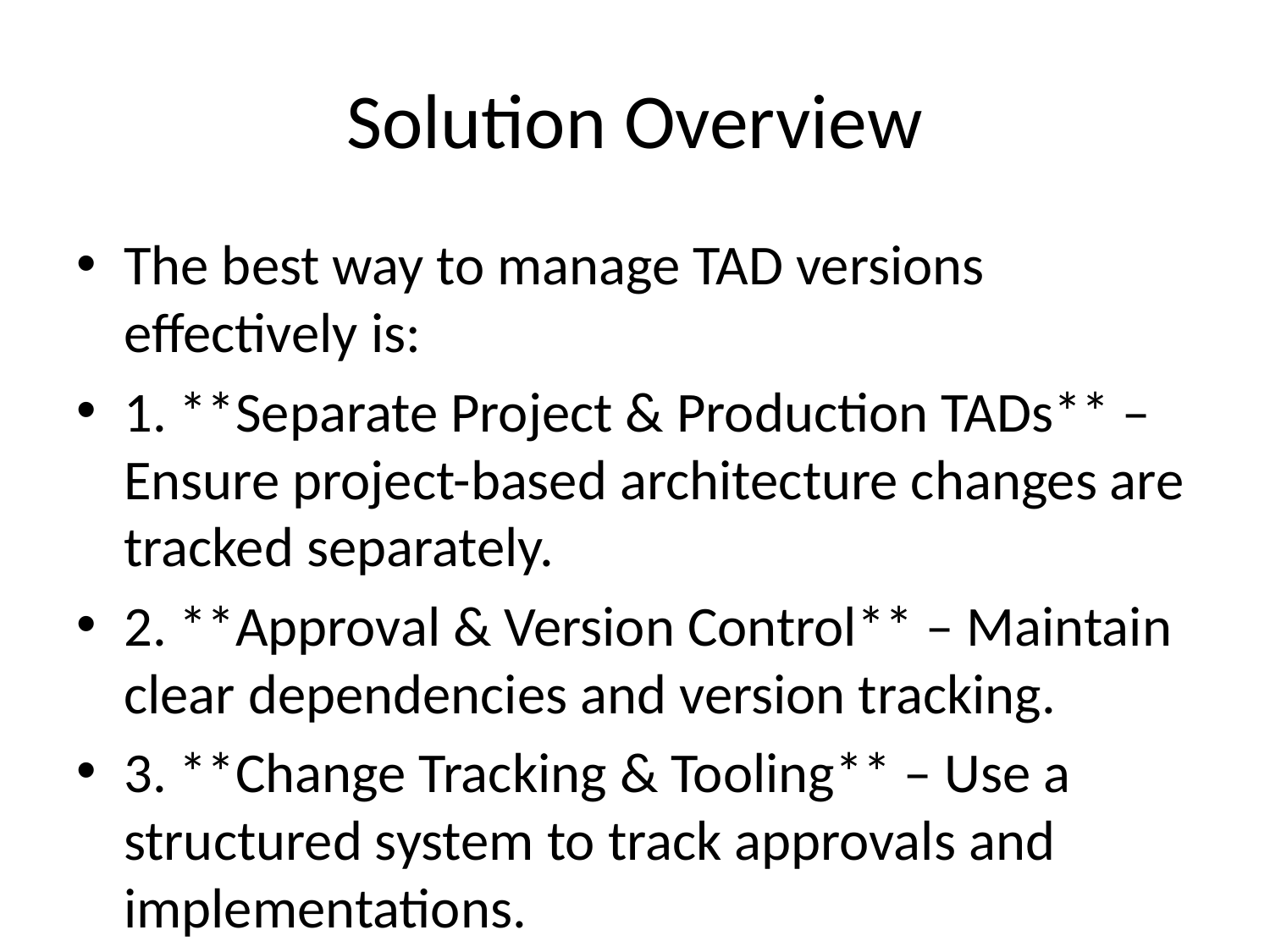

# Solution Overview
The best way to manage TAD versions effectively is:
1. **Separate Project & Production TADs** – Ensure project-based architecture changes are tracked separately.
2. **Approval & Version Control** – Maintain clear dependencies and version tracking.
3. **Change Tracking & Tooling** – Use a structured system to track approvals and implementations.